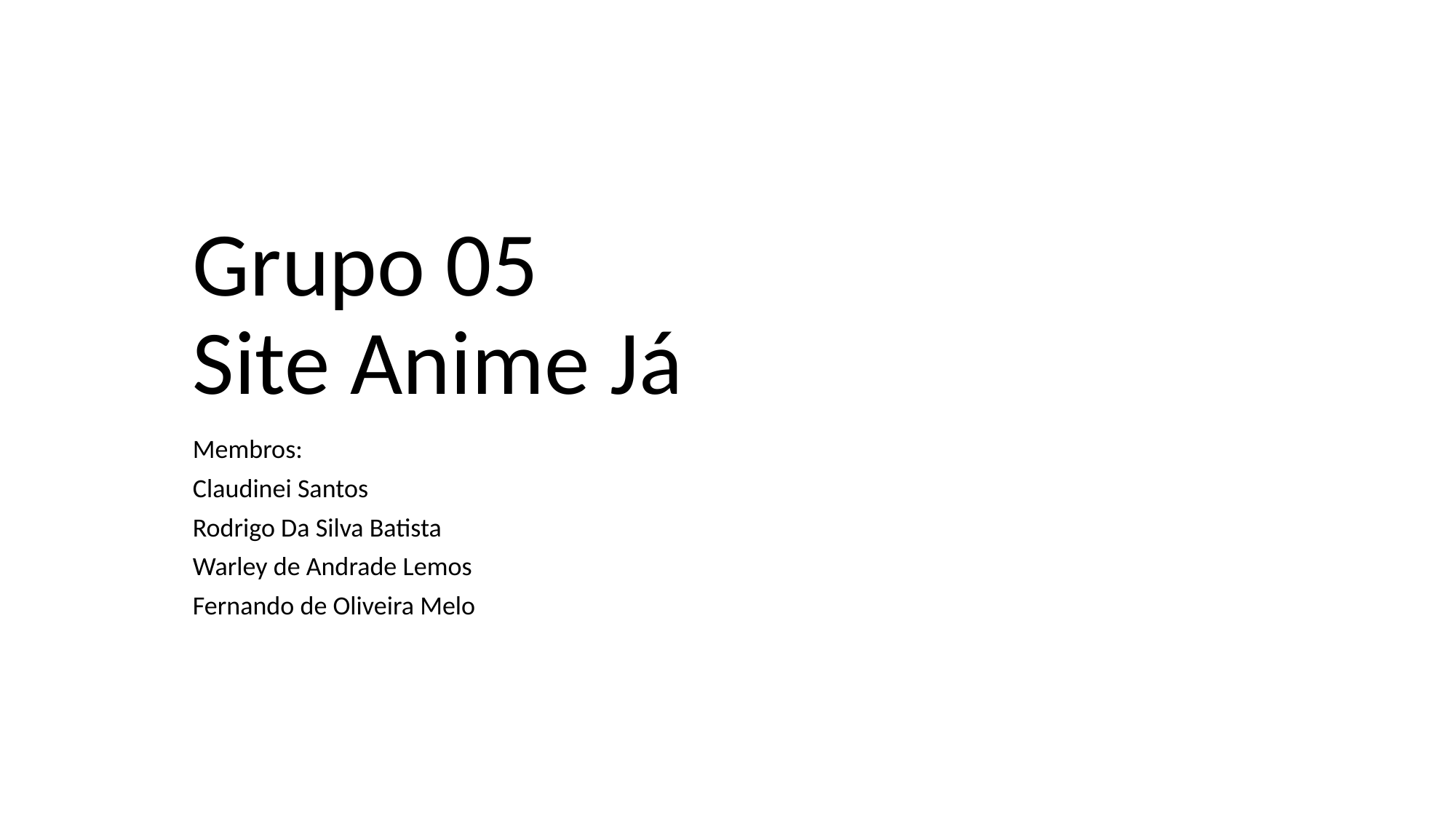

# Grupo 05 Site Anime Já
Membros:
Claudinei Santos
Rodrigo Da Silva Batista
Warley de Andrade Lemos
Fernando de Oliveira Melo